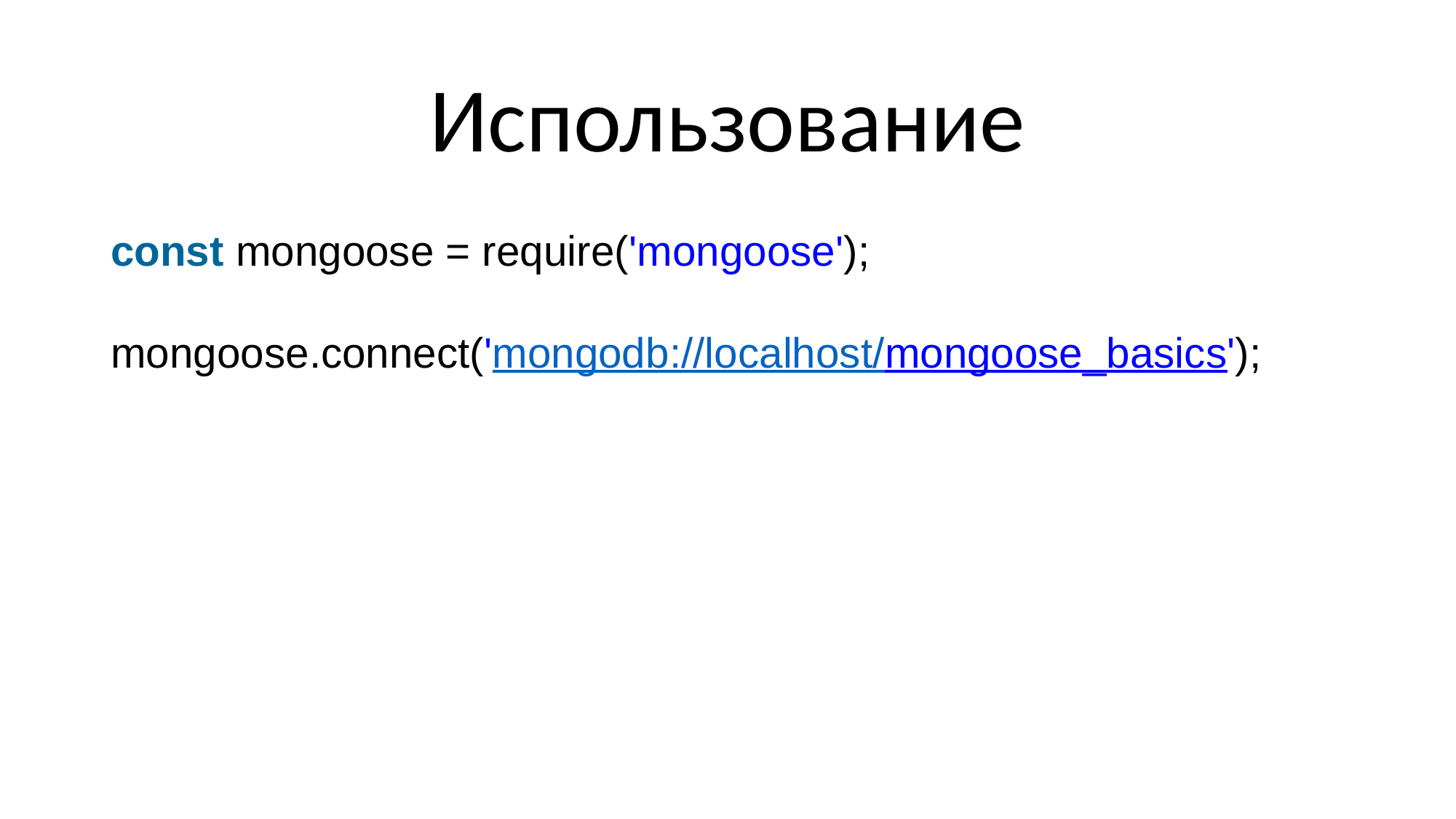

# Использование
const mongoose = require('mongoose');

mongoose.connect('mongodb://localhost/mongoose_basics');